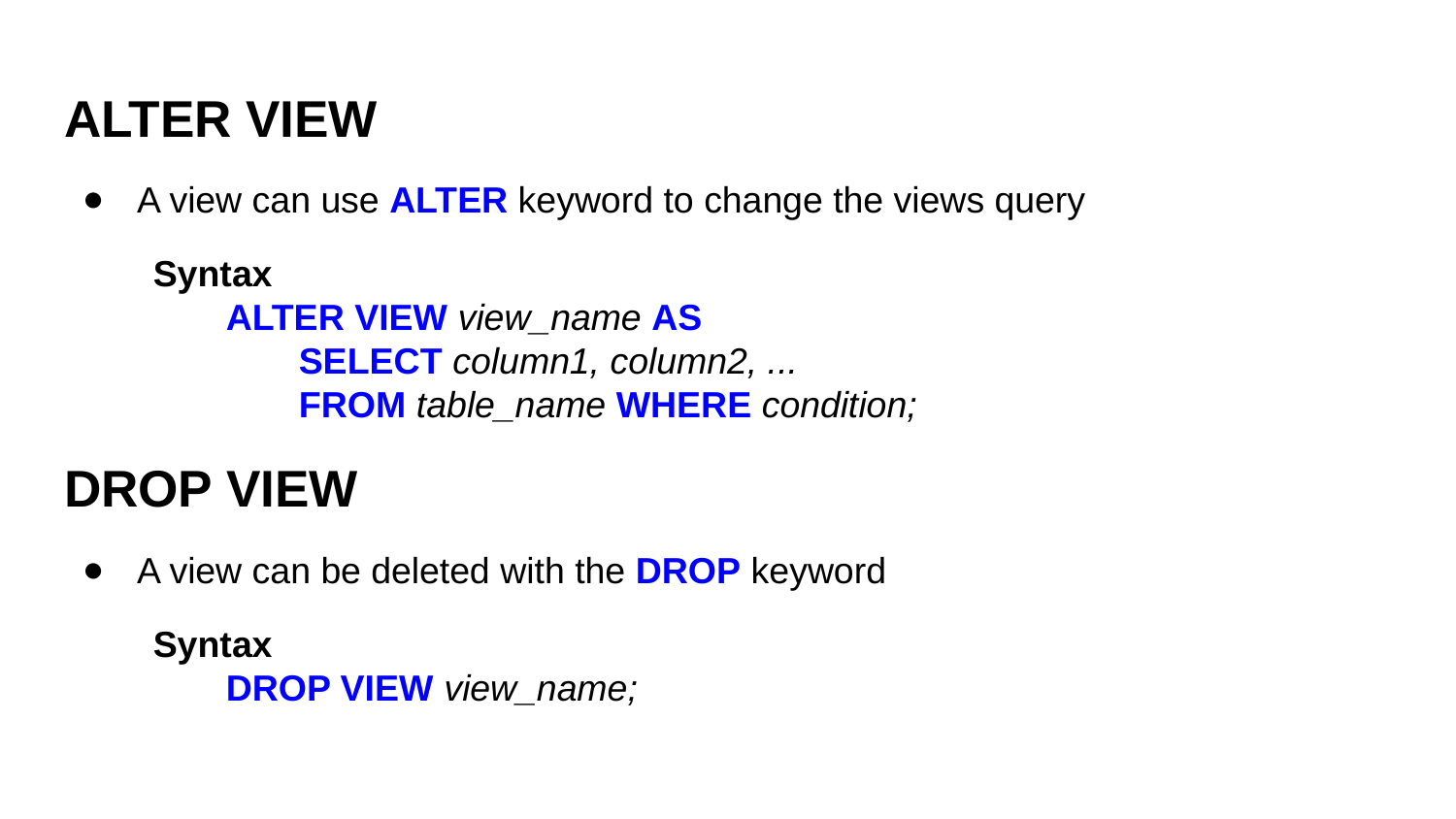

# ALTER VIEW
A view can use ALTER keyword to change the views query
Syntax
ALTER VIEW view_name AS
SELECT column1, column2, ...
FROM table_name WHERE condition;
DROP VIEW
A view can be deleted with the DROP keyword
Syntax
DROP VIEW view_name;